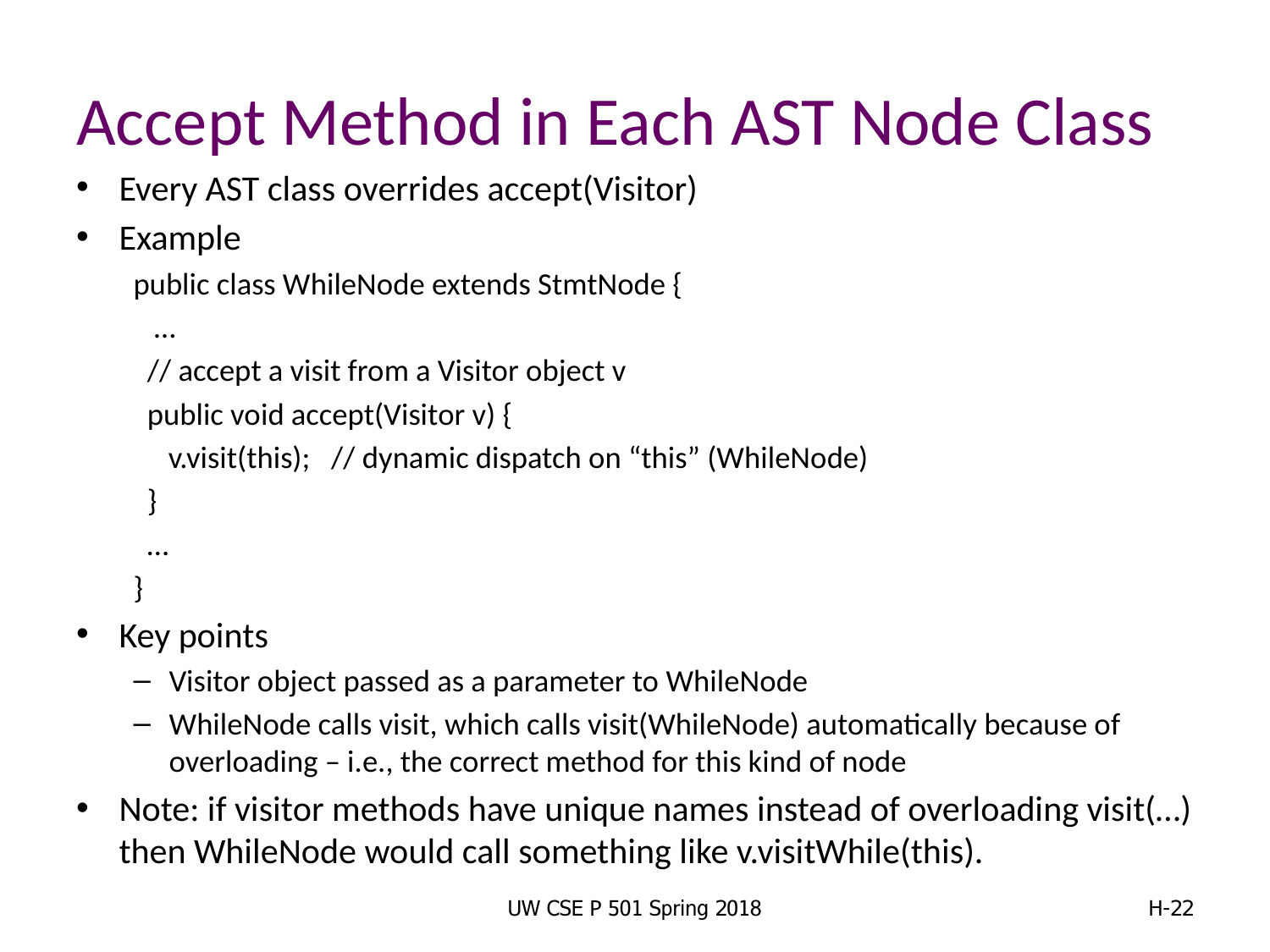

# Accept Method in Each AST Node Class
Every AST class overrides accept(Visitor)
Example
	public class WhileNode extends StmtNode {
		   …
		  // accept a visit from a Visitor object v
		  public void accept(Visitor v) {
		     v.visit(this);   // dynamic dispatch on “this” (WhileNode)
		  }
		  …
	}
Key points
Visitor object passed as a parameter to WhileNode
WhileNode calls visit, which calls visit(WhileNode) automatically because of overloading – i.e., the correct method for this kind of node
Note: if visitor methods have unique names instead of overloading visit(…) then WhileNode would call something like v.visitWhile(this).
UW CSE P 501 Spring 2018
H-22